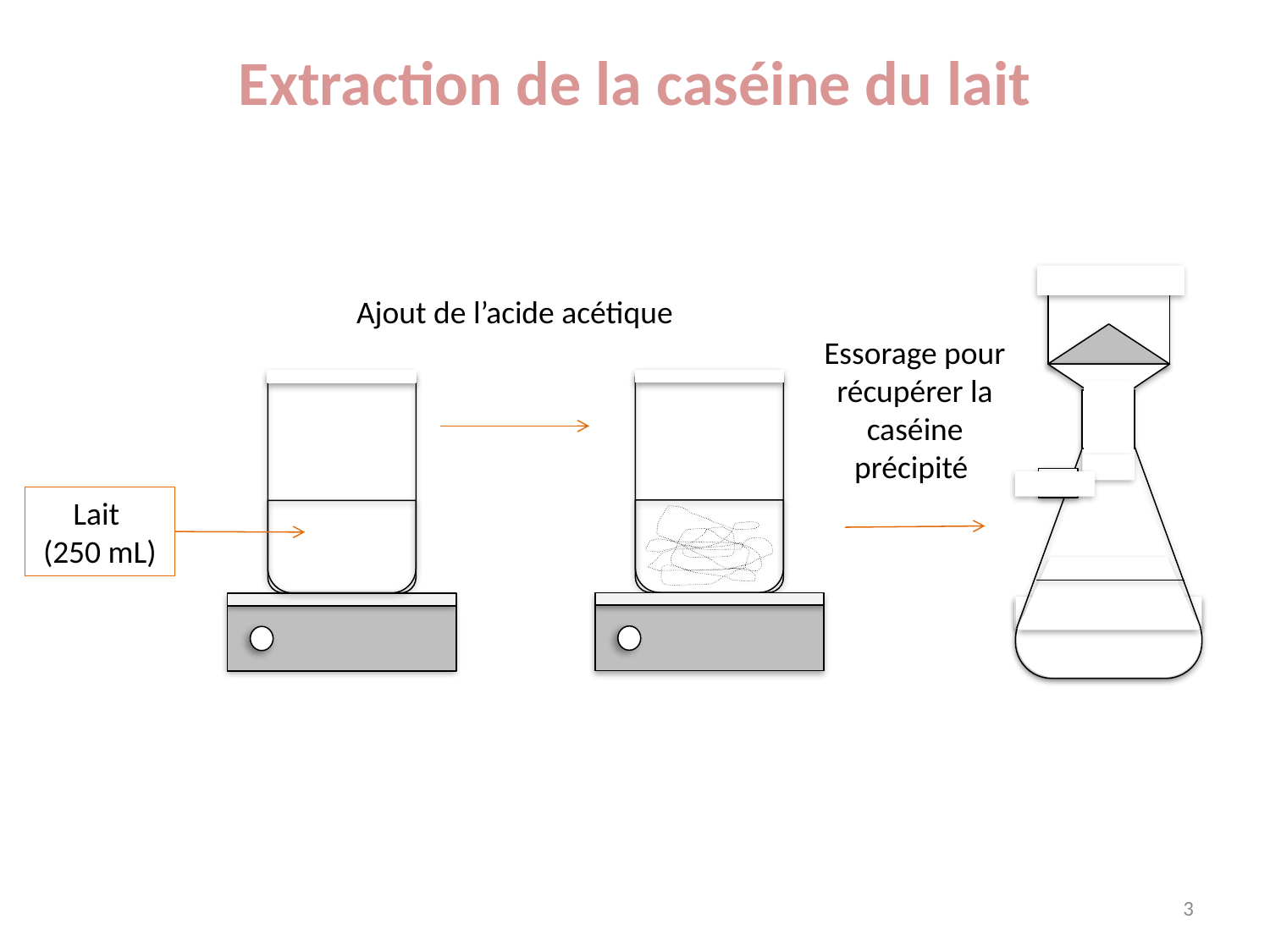

Extraction de la caséine du lait

Ajout de l’acide acétique
Essorage pour récupérer la caséine précipité

Lait
(250 mL)

3